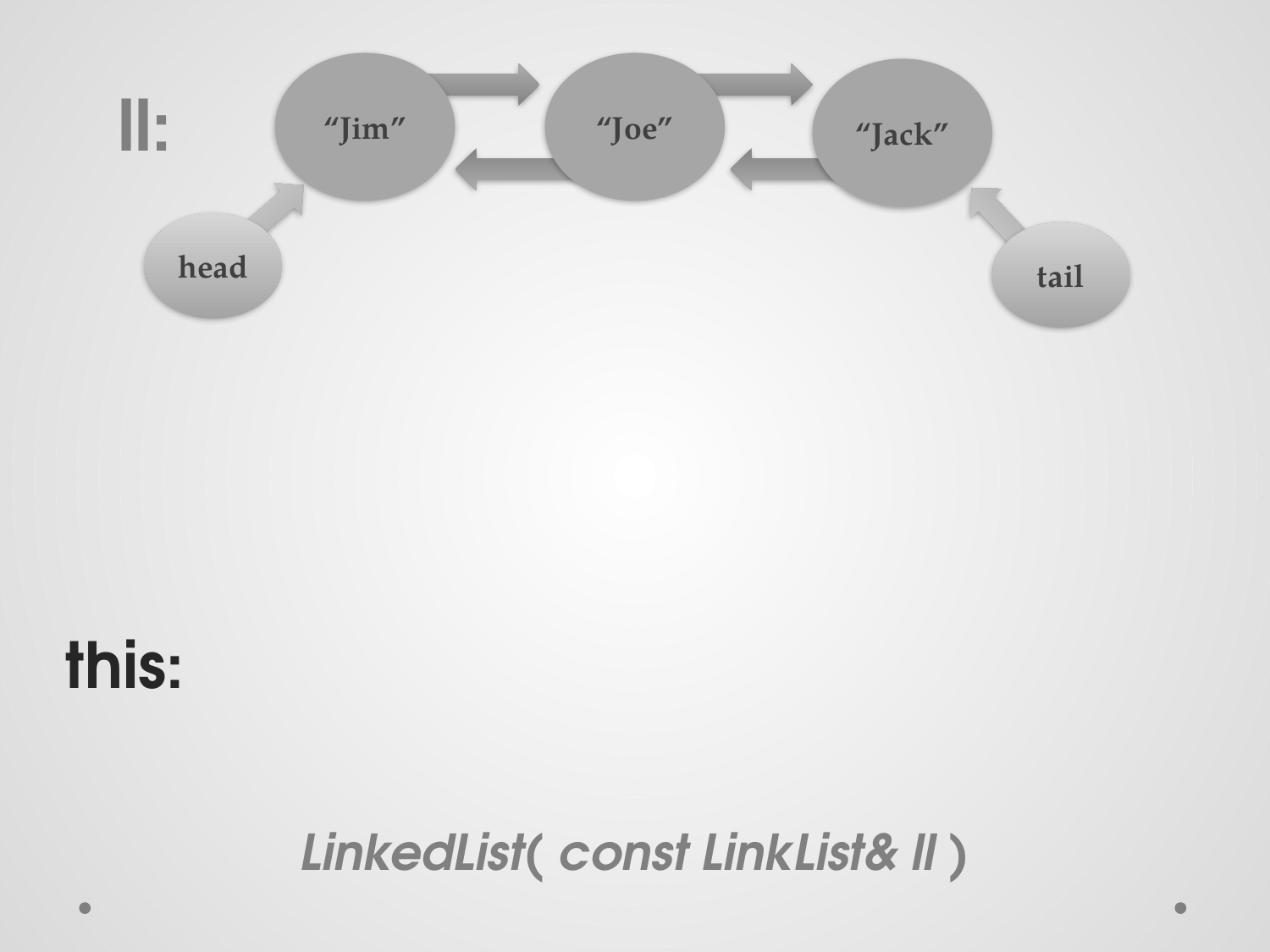

“Jim”
“Joe”
“Jack”

ll:

head
tail
this:
LinkedList( const LinkList& ll )